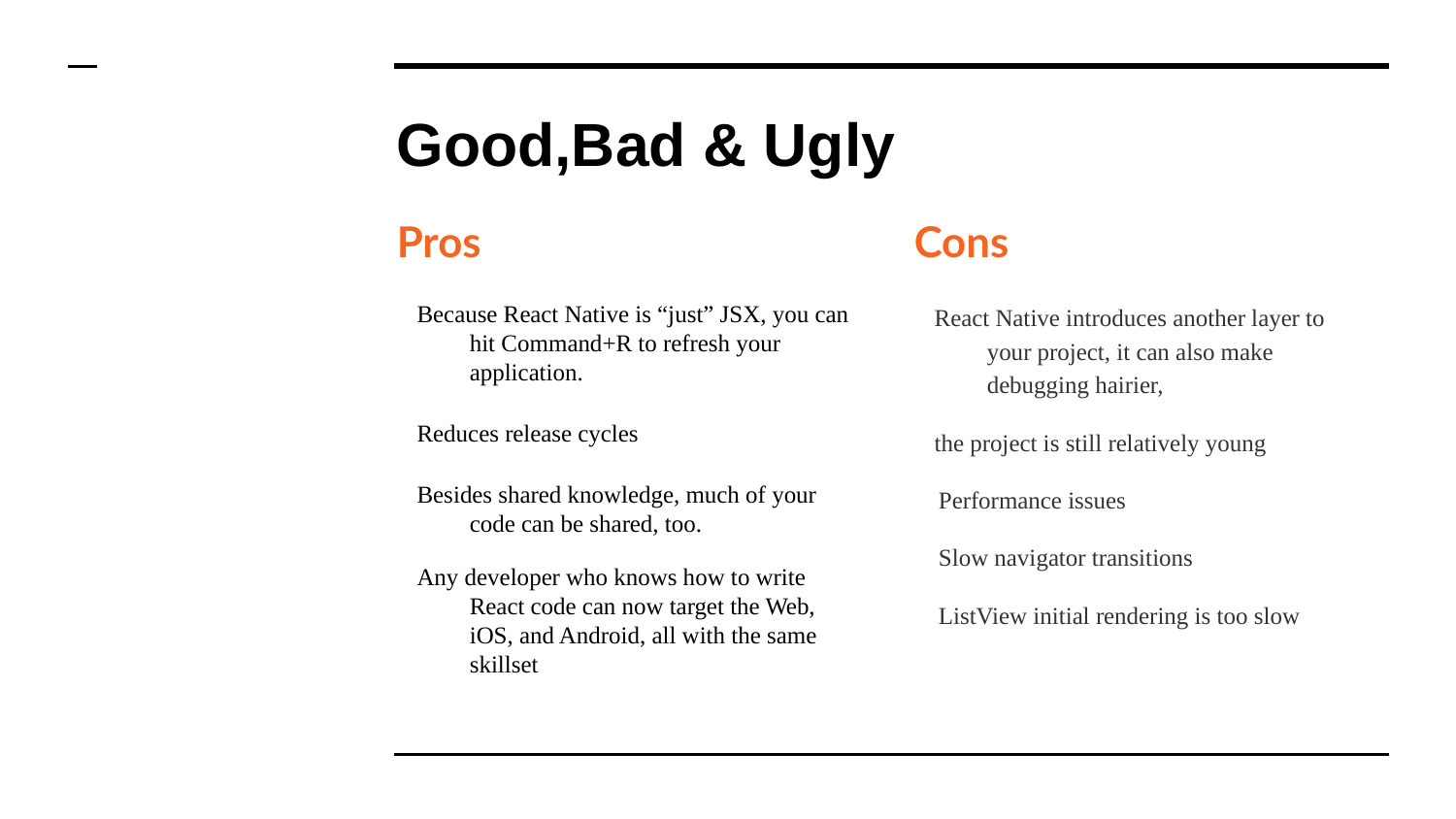

# Good,Bad & Ugly
Pros
Because React Native is “just” JSX, you can hit Command+R to refresh your application.
Reduces release cycles
Besides shared knowledge, much of your code can be shared, too.
Any developer who knows how to write React code can now target the Web, iOS, and Android, all with the same skillset
Cons
React Native introduces another layer to your project, it can also make debugging hairier,
the project is still relatively young
Performance issues
Slow navigator transitions
ListView initial rendering is too slow